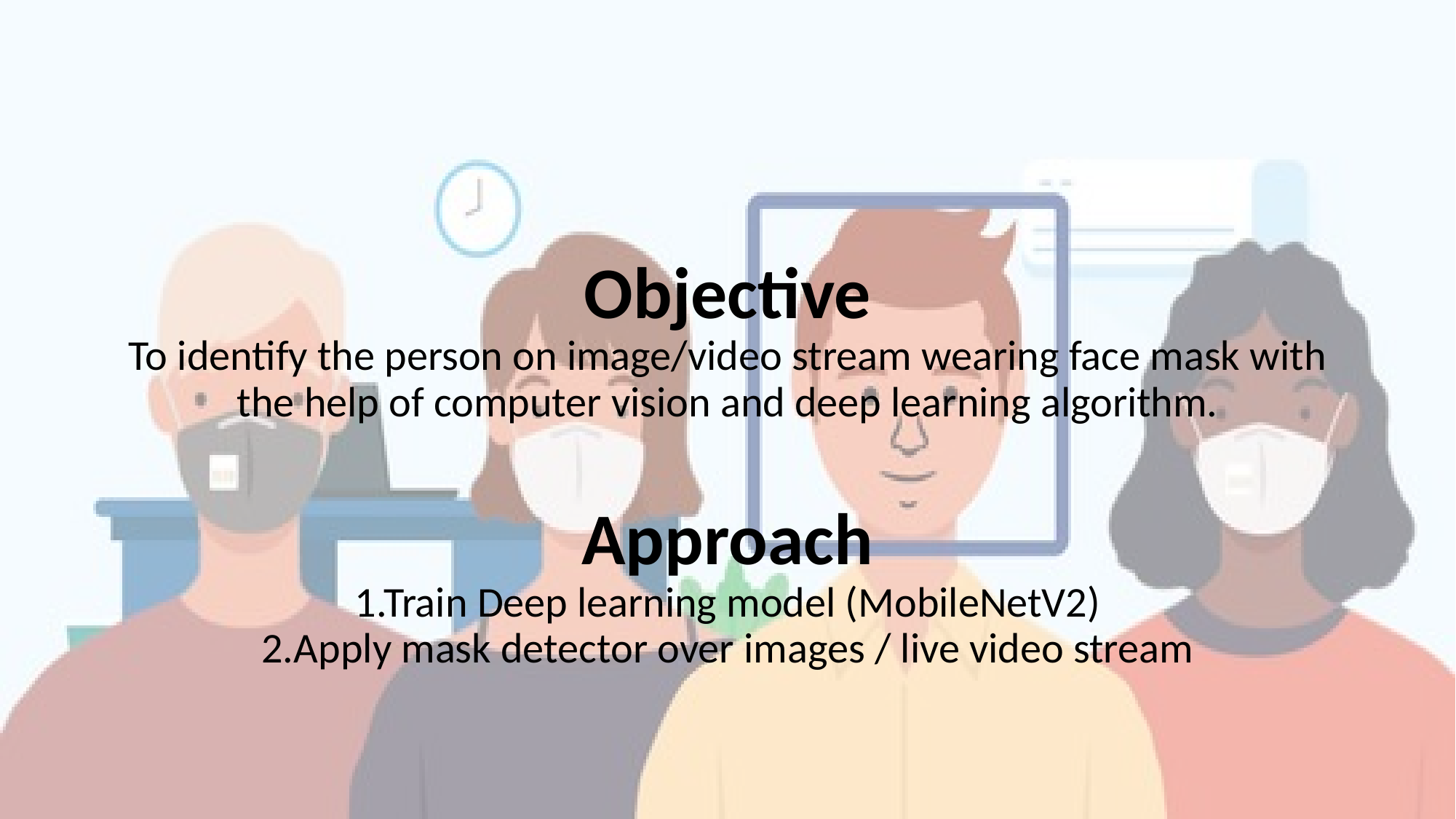

Objective
To identify the person on image/video stream wearing face mask with the help of computer vision and deep learning algorithm.

Approach
1.Train Deep learning model (MobileNetV2)
2.Apply mask detector over images / live video stream